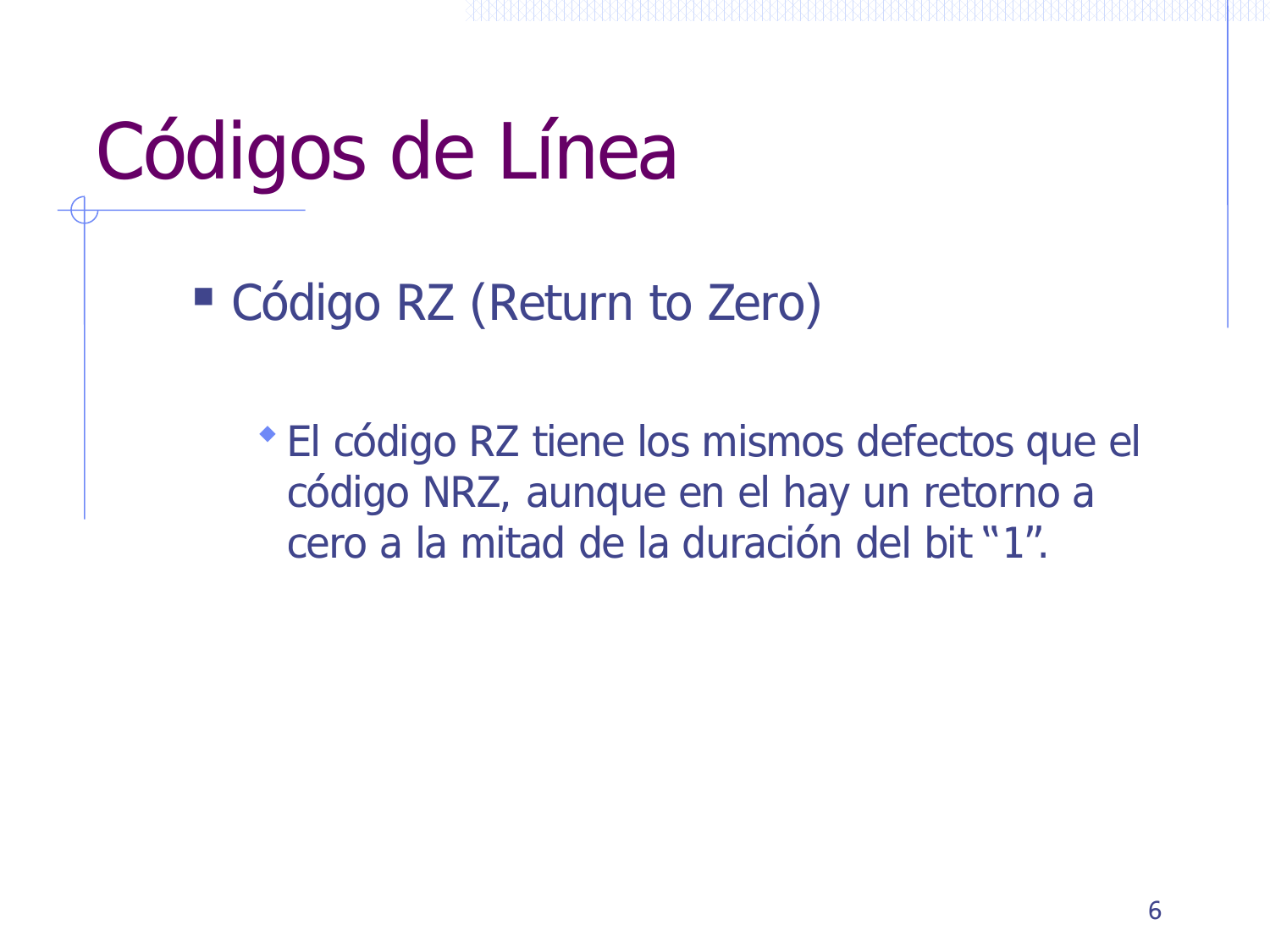

# Códigos de Línea
Código RZ (Return to Zero)

El código RZ tiene los mismos defectos que el código NRZ, aunque en el hay un retorno a cero a la mitad de la duración del bit “1”.
6